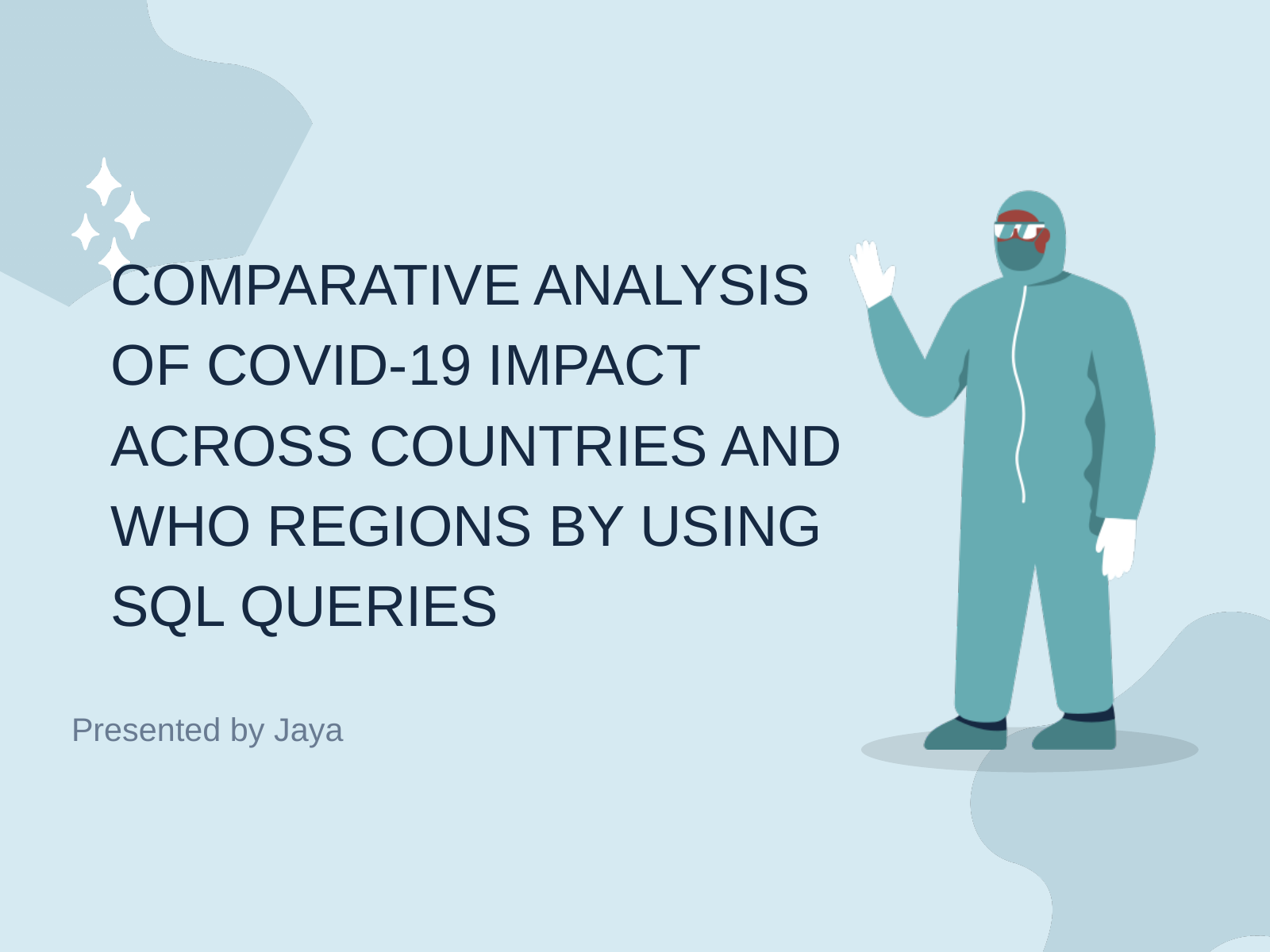

COMPARATIVE ANALYSIS OF COVID-19 IMPACT ACROSS COUNTRIES AND WHO REGIONS BY USING SQL QUERIES

Presented by Jaya